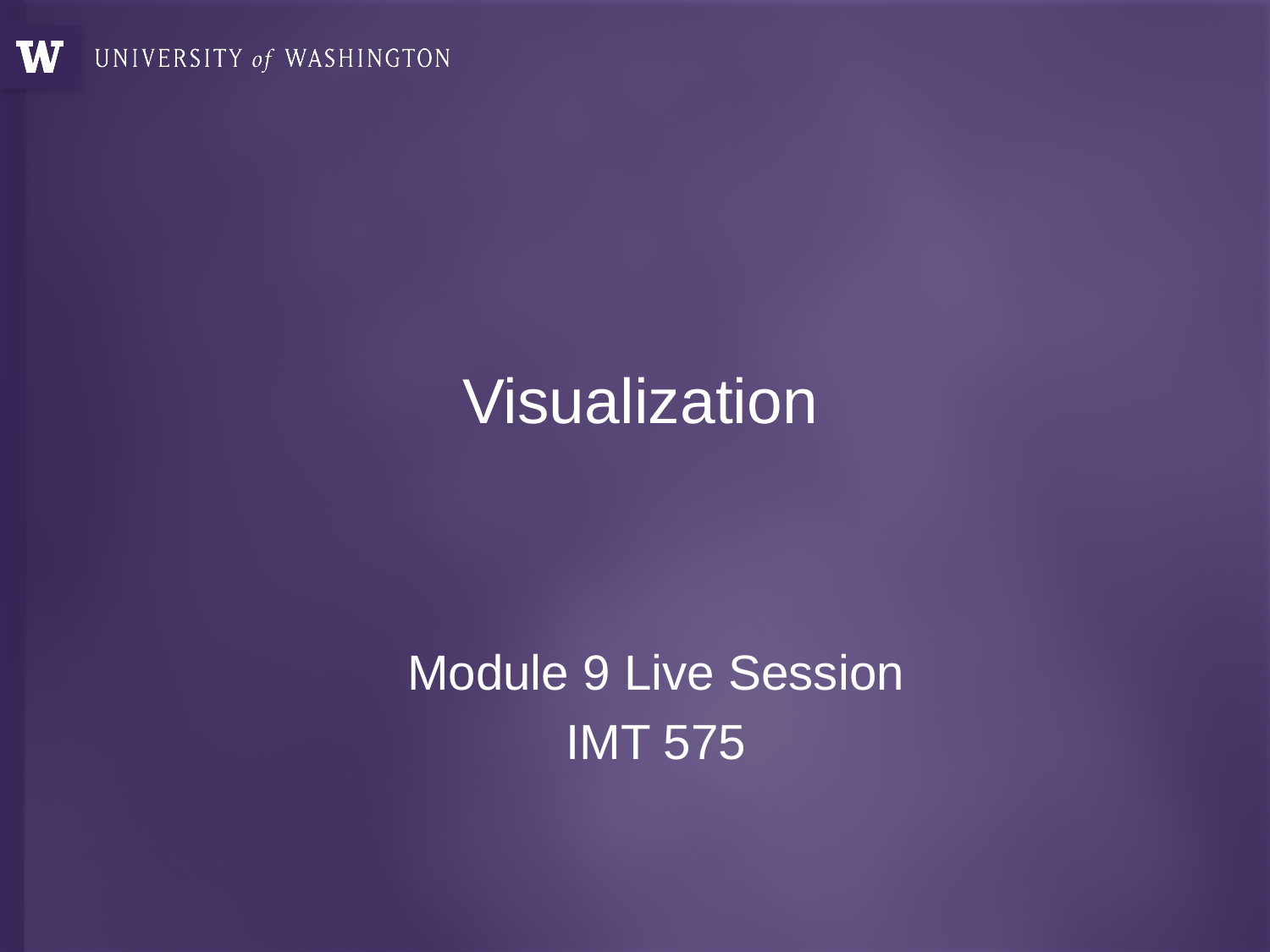

# Visualization
Module 9 Live Session
IMT 575